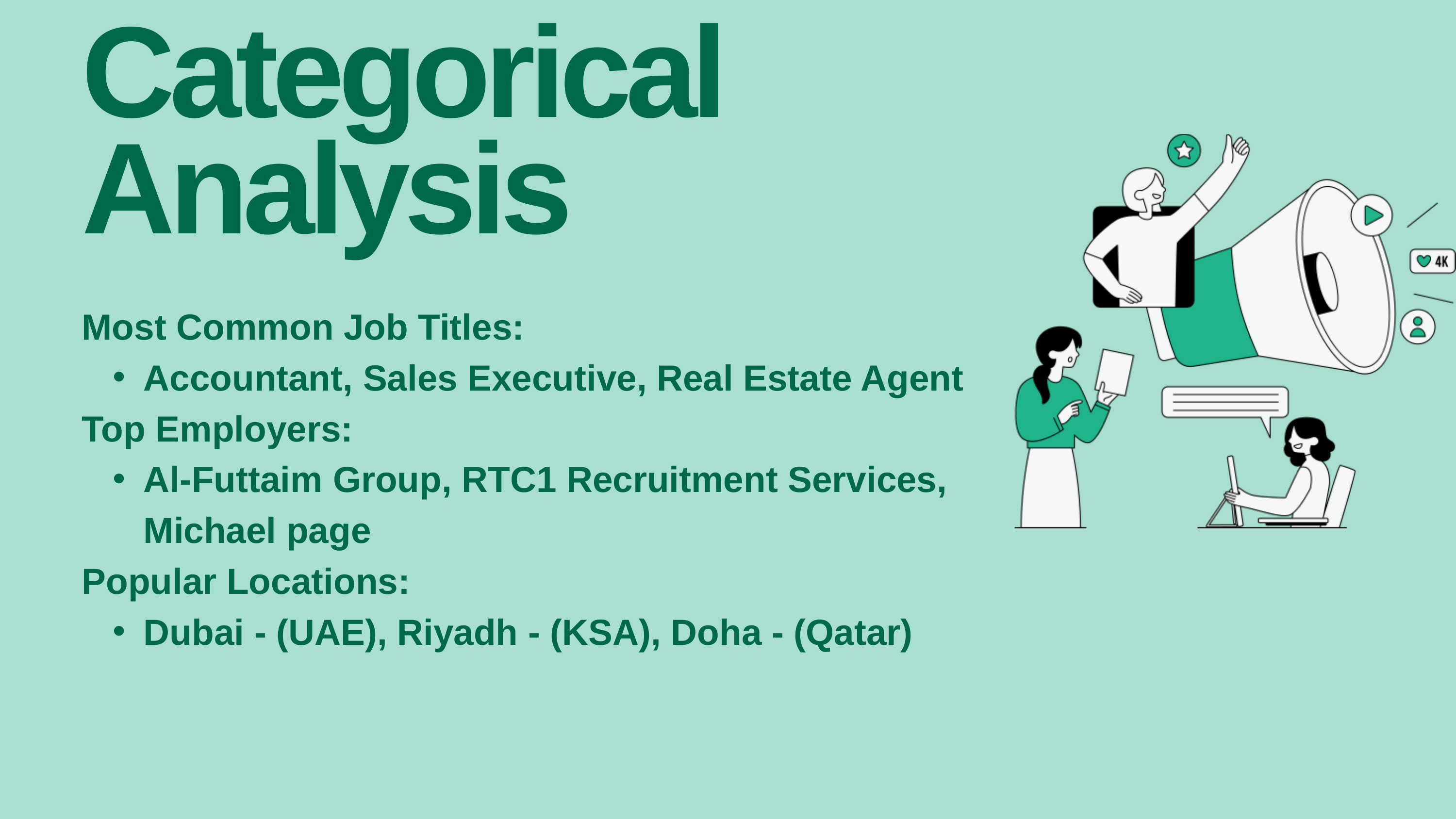

Categorical Analysis

Most Common Job Titles:
Accountant, Sales Executive, Real Estate Agent
Top Employers:
Al-Futtaim Group, RTC1 Recruitment Services, Michael page
Popular Locations:
Dubai - (UAE), Riyadh - (KSA), Doha - (Qatar)